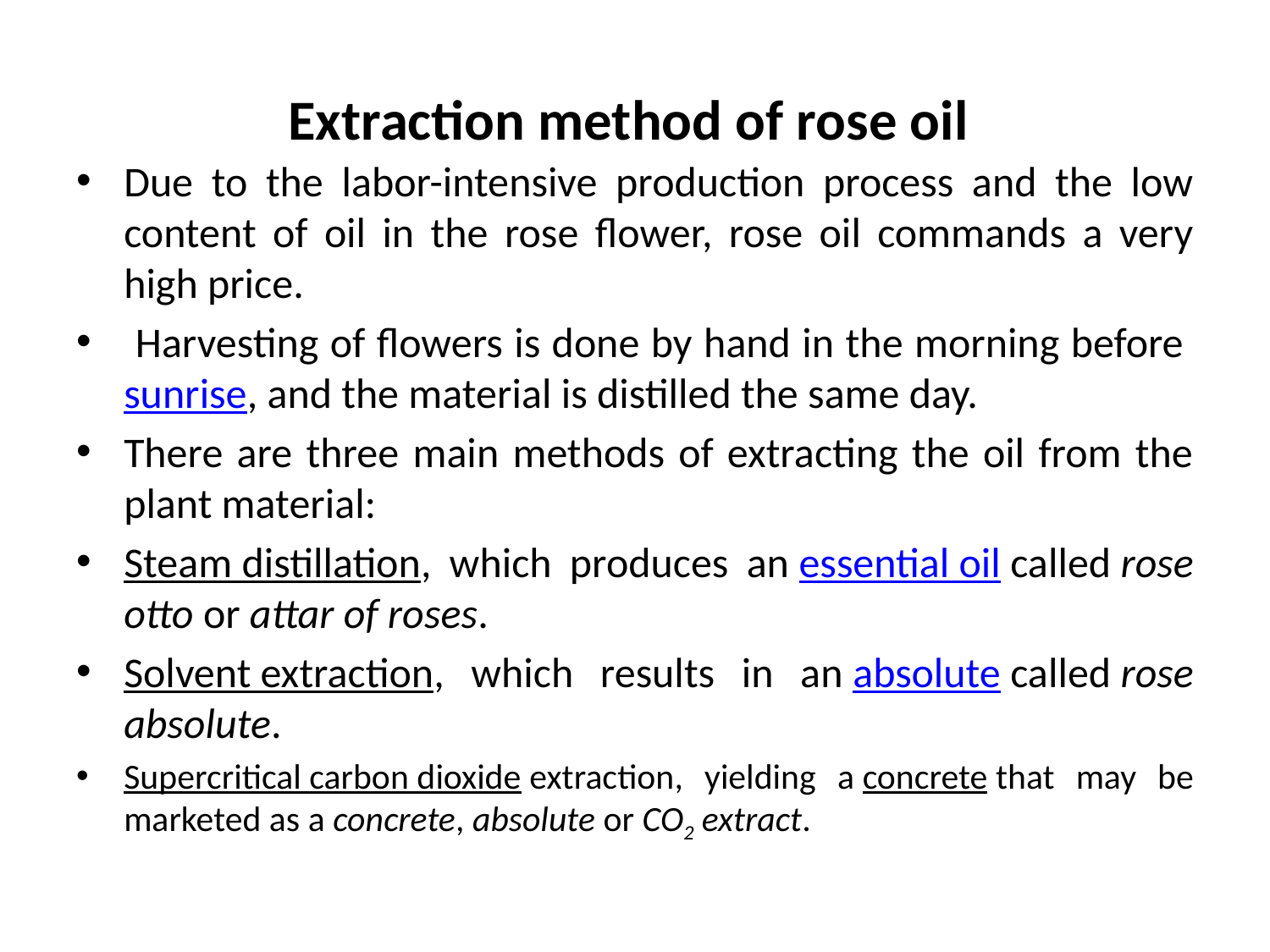

# Extraction method of rose oil
Due to the labor-intensive production process and the low content of oil in the rose flower, rose oil commands a very high price.
 Harvesting of flowers is done by hand in the morning before sunrise, and the material is distilled the same day.
There are three main methods of extracting the oil from the plant material:
Steam distillation, which produces an essential oil called rose otto or attar of roses.
Solvent extraction, which results in an absolute called rose absolute.
Supercritical carbon dioxide extraction, yielding a concrete that may be marketed as a concrete, absolute or CO2 extract.